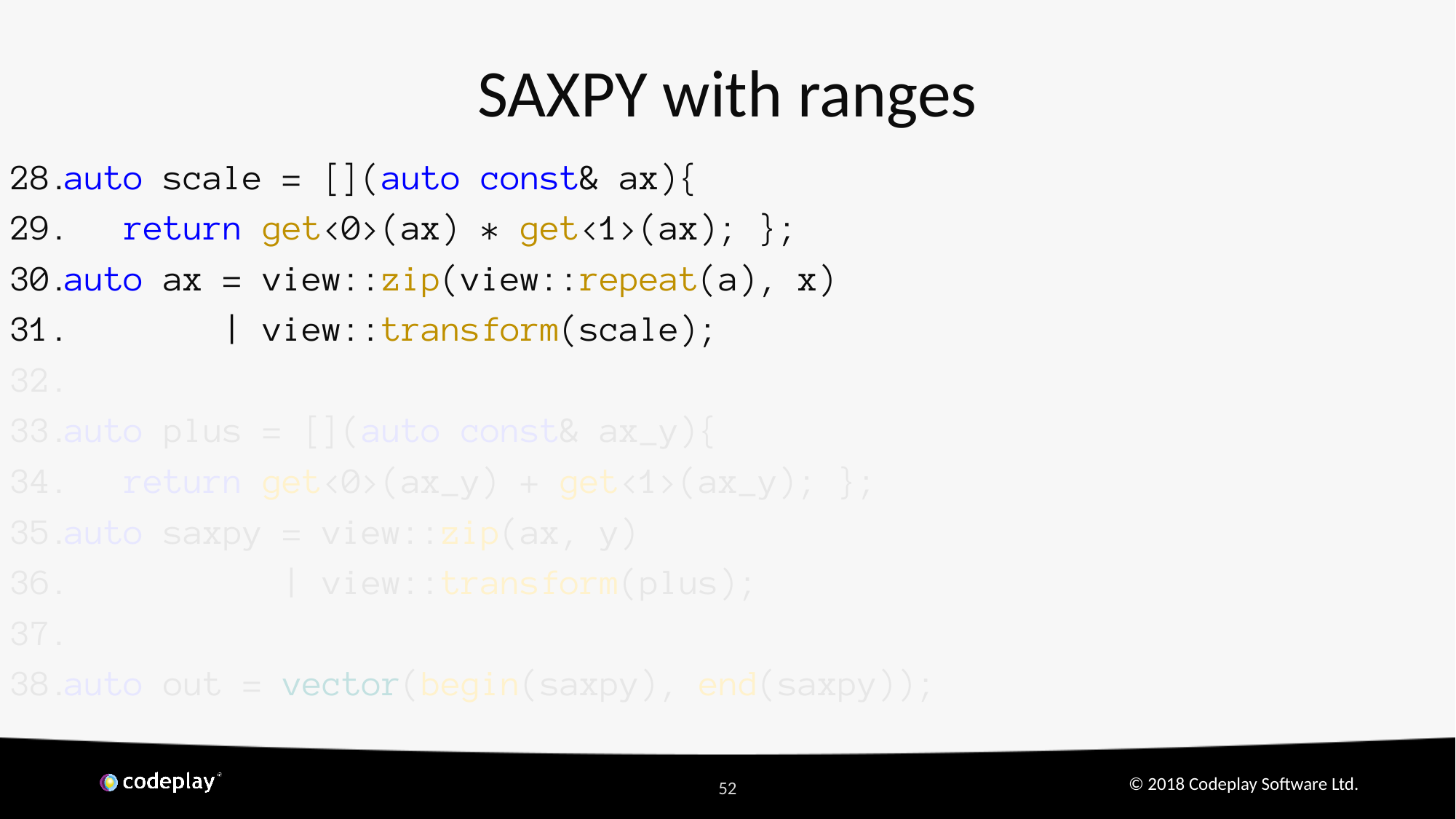

# SAXPY with ranges
auto scale = [](auto const& ax){
   return get<0>(ax) * get<1>(ax); };
auto ax = view::zip(view::repeat(a), x)
        | view::transform(scale);

auto plus = [](auto const& ax_y){
   return get<0>(ax_y) + get<1>(ax_y); };
auto saxpy = view::zip(ax, y)
           | view::transform(plus);

auto out = vector(begin(saxpy), end(saxpy));